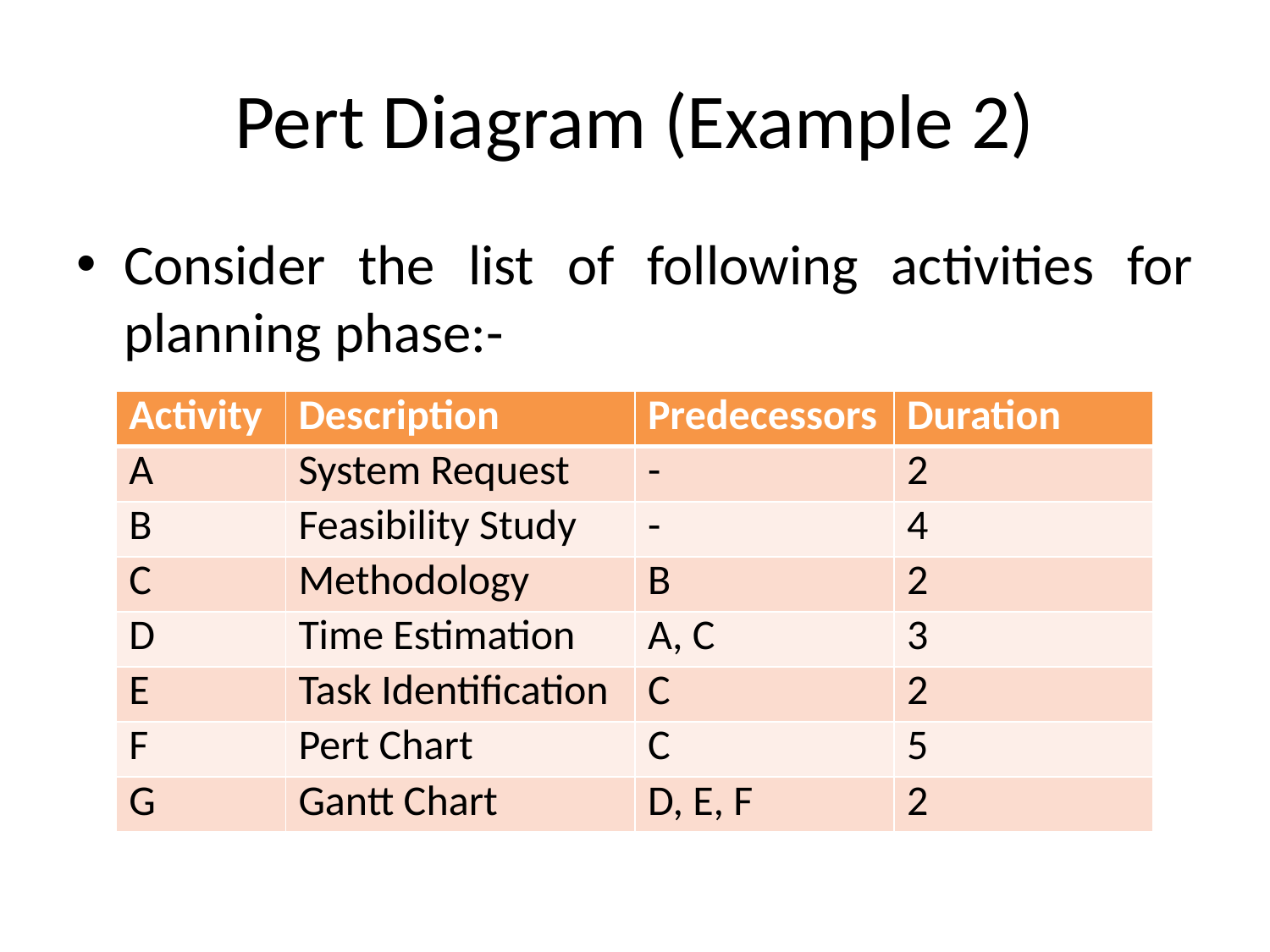

# Pert Diagram (Example 2)
Consider the list of following activities for planning phase:-

| Activity | Description | Predecessors | Duration |
| --- | --- | --- | --- |
| A | System Request | - | 2 |
| B | Feasibility Study | - | 4 |
| C | Methodology | B | 2 |
| D | Time Estimation | A, C | 3 |
| E | Task Identification | C | 2 |
| F | Pert Chart | C | 5 |
| G | Gantt Chart | D, E, F | 2 |